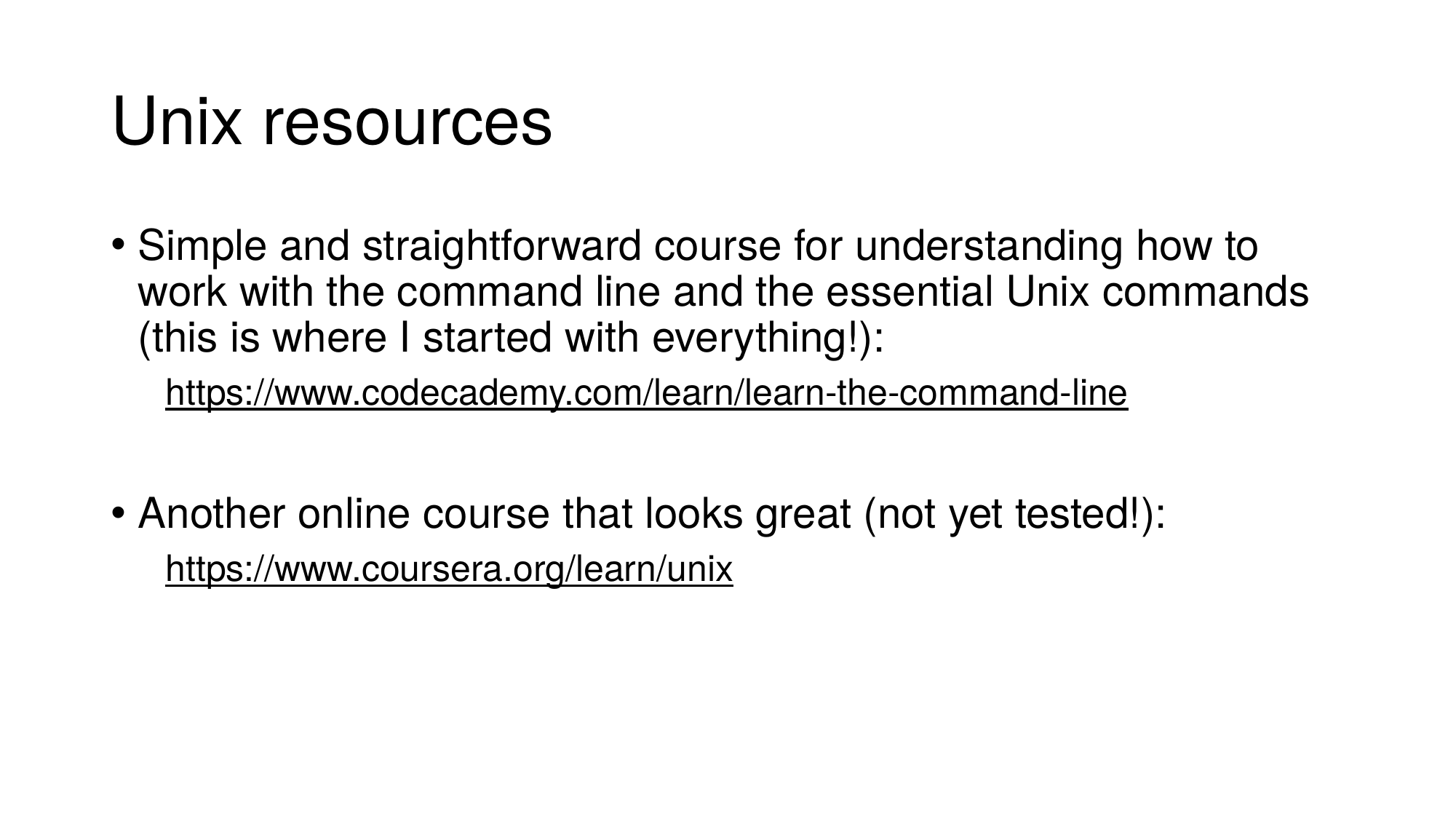

# Unix resources
Simple and straightforward course for understanding how to work with the command line and the essential Unix commands (this is where I started with everything!):
https://www.codecademy.com/learn/learn-the-command-line

Another online course that looks great (not yet tested!):
https://www.coursera.org/learn/unix